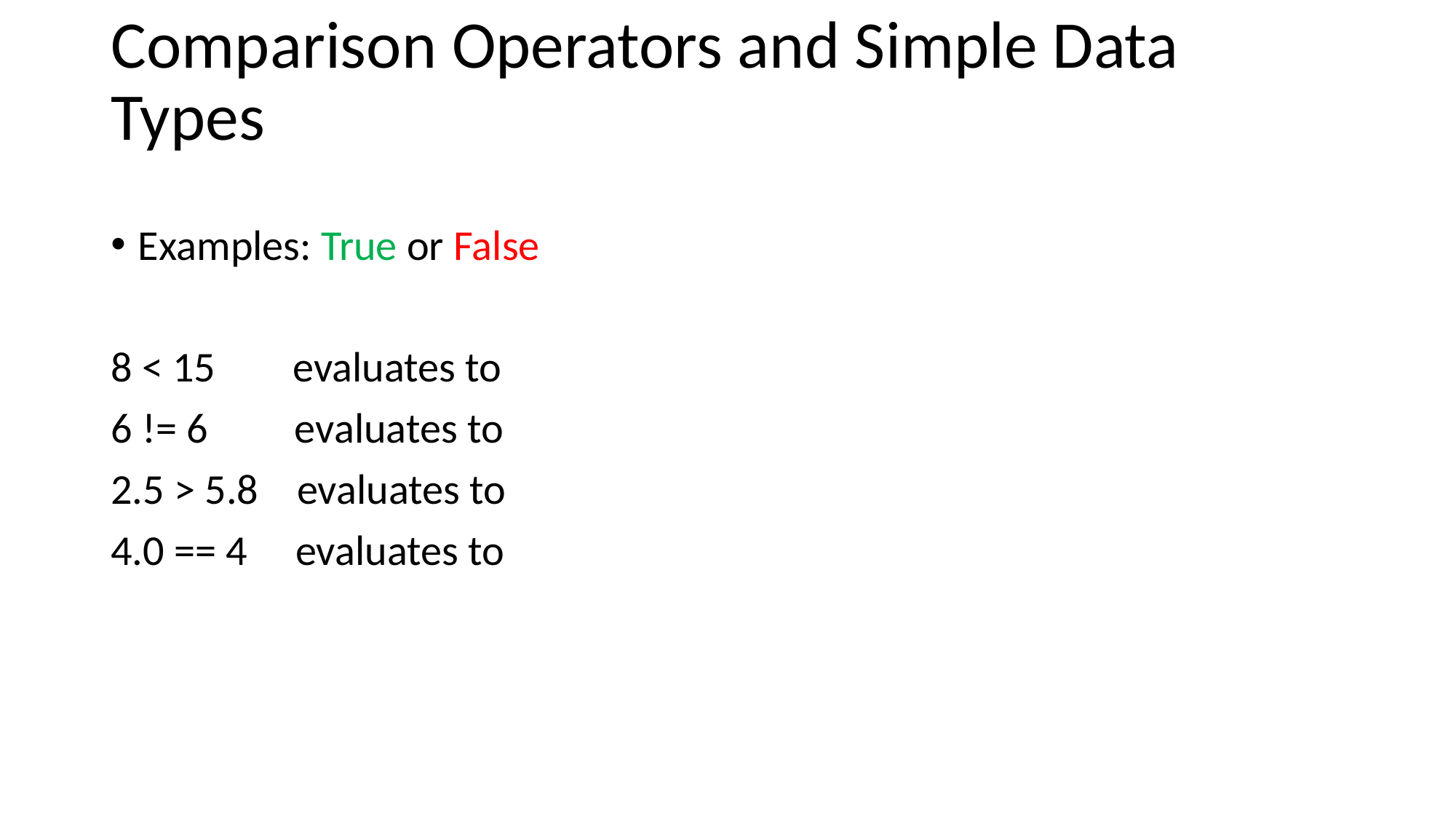

# Comparison Operators and Simple Data Types
Examples: True or False

8 < 15        evaluates to
6 != 6         evaluates to
2.5 > 5.8    evaluates to
4.0 == 4     evaluates to